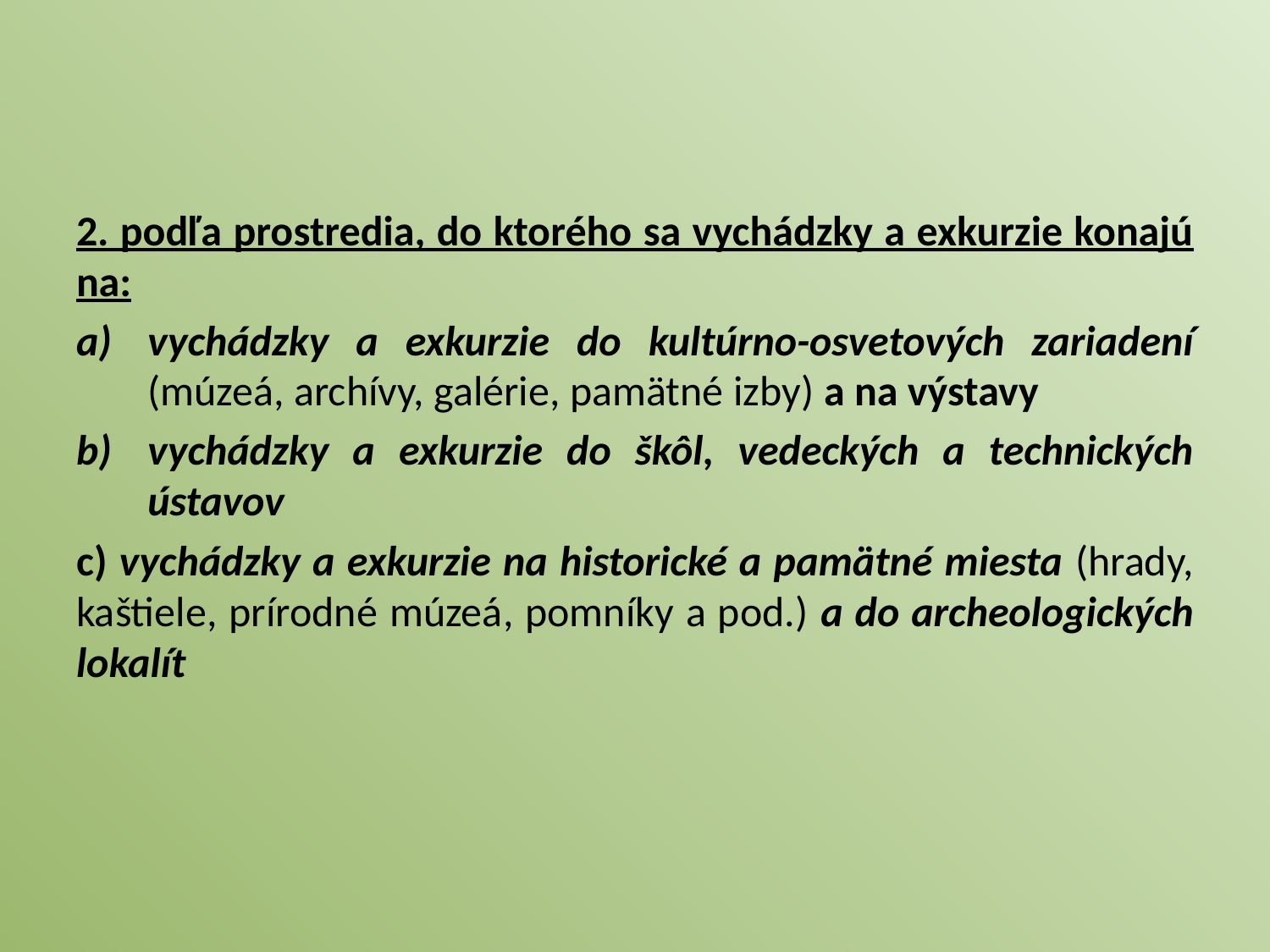

#
2. podľa prostredia, do ktorého sa vychádzky a exkurzie konajú na:
vychádzky a exkurzie do kultúrno-osvetových zariadení (múzeá, archívy, galérie, pamätné izby) a na výstavy
vychádzky a exkurzie do škôl, vedeckých a technických ústavov
c) vychádzky a exkurzie na historické a pamätné miesta (hrady, kaštiele, prírodné múzeá, pomníky a pod.) a do archeologických lokalít